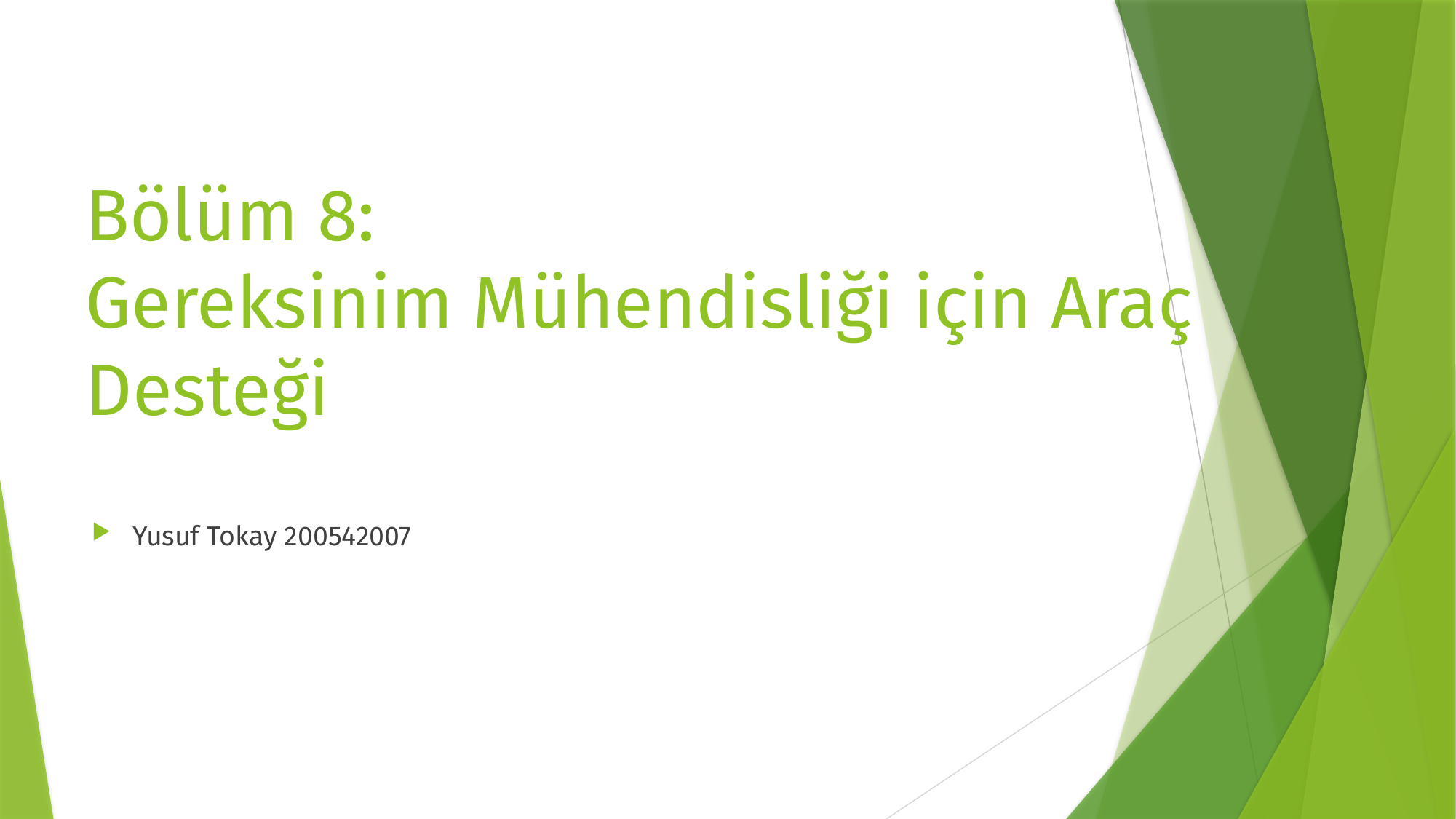

Bölüm 8:
Gereksinim Mühendisliği için Araç Desteği
Yusuf Tokay 200542007